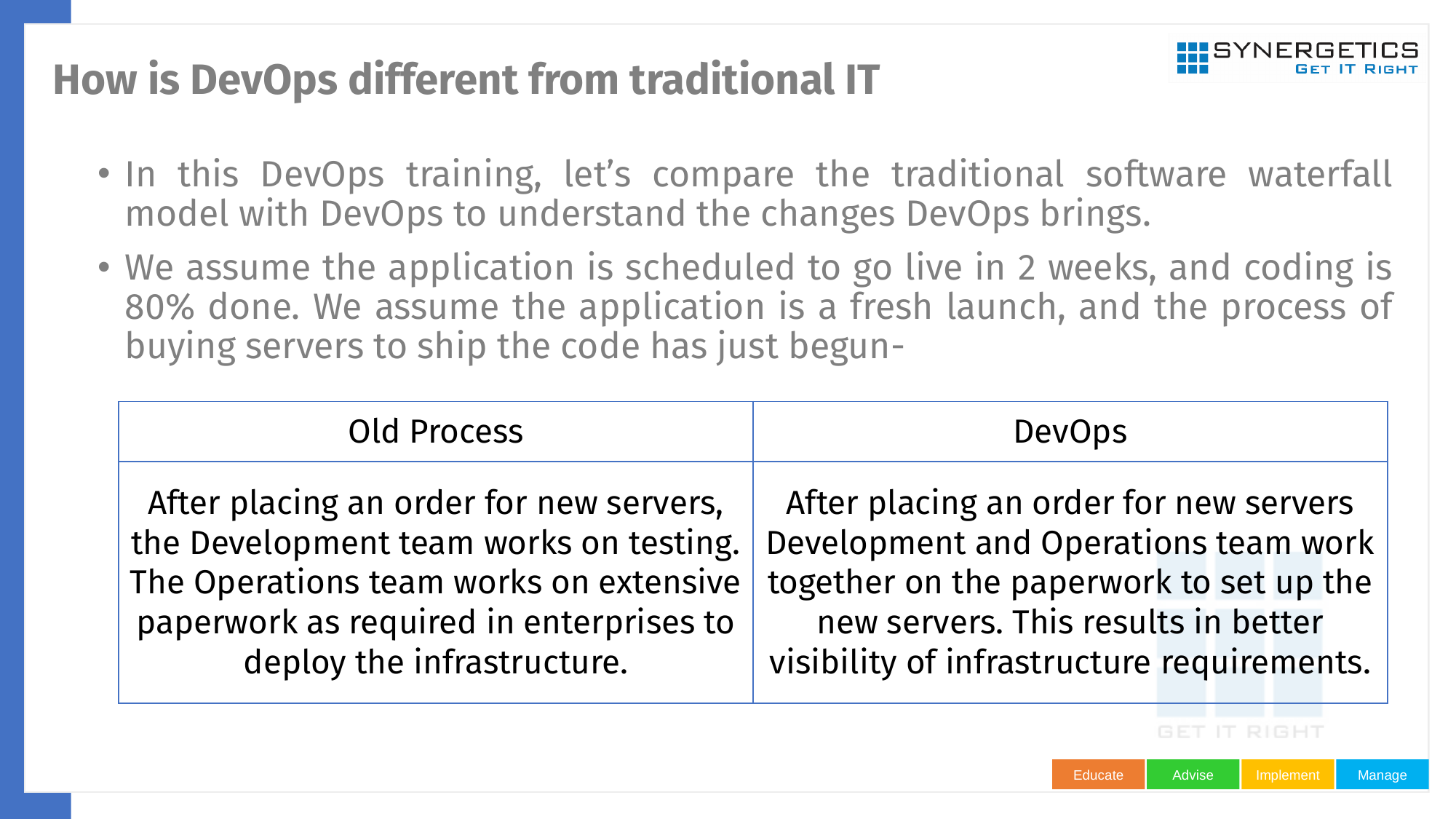

# How is DevOps different from traditional IT
In this DevOps training, let’s compare the traditional software waterfall model with DevOps to understand the changes DevOps brings.
We assume the application is scheduled to go live in 2 weeks, and coding is 80% done. We assume the application is a fresh launch, and the process of buying servers to ship the code has just begun-

| Old Process | DevOps |
| --- | --- |
| After placing an order for new servers, the Development team works on testing. The Operations team works on extensive paperwork as required in enterprises to deploy the infrastructure. | After placing an order for new servers Development and Operations team work together on the paperwork to set up the new servers. This results in better visibility of infrastructure requirements. |